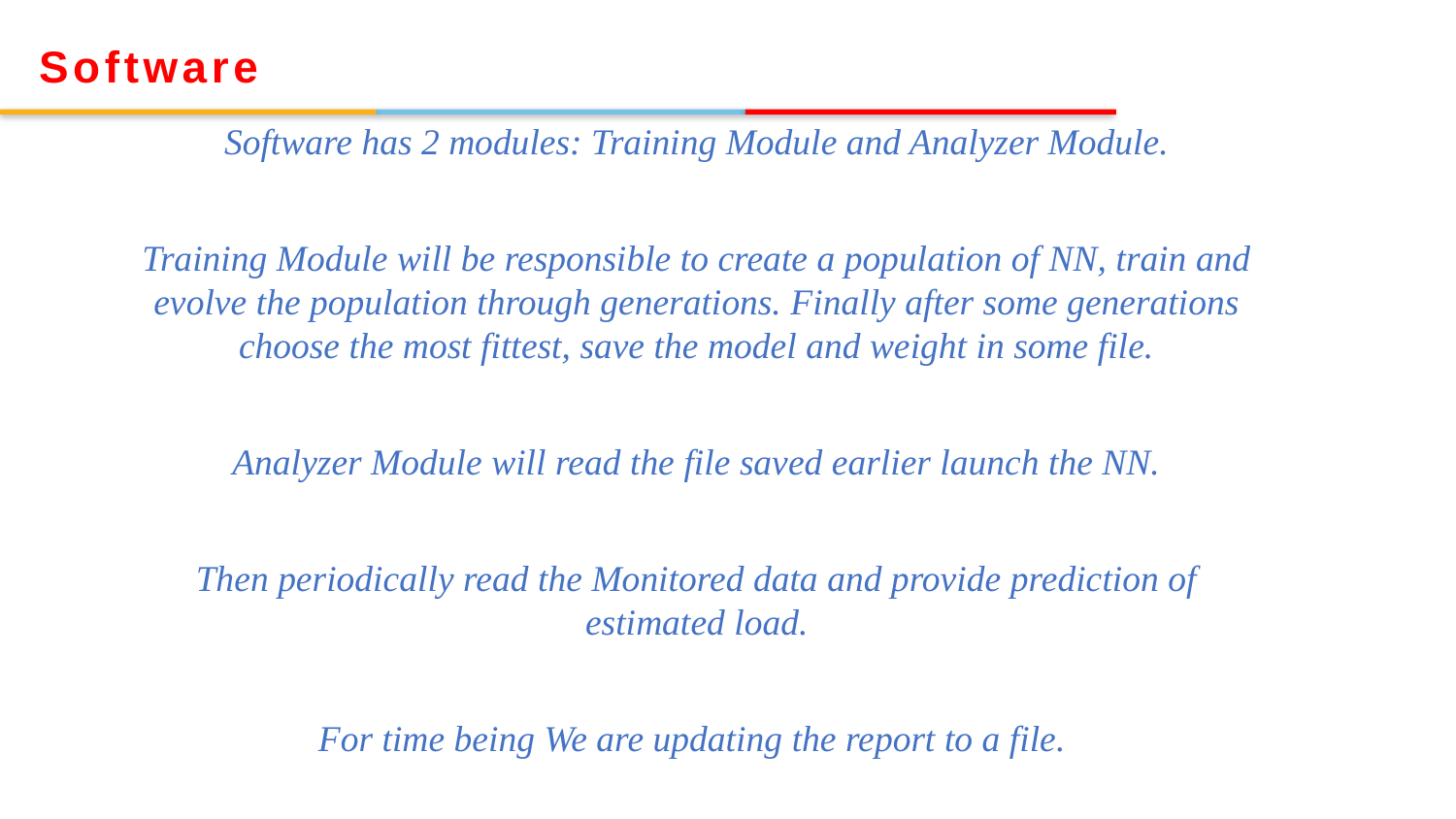

Software
Software has 2 modules: Training Module and Analyzer Module.
Training Module will be responsible to create a population of NN, train and evolve the population through generations. Finally after some generations choose the most fittest, save the model and weight in some file.
Analyzer Module will read the file saved earlier launch the NN.
Then periodically read the Monitored data and provide prediction of estimated load.
For time being We are updating the report to a file.